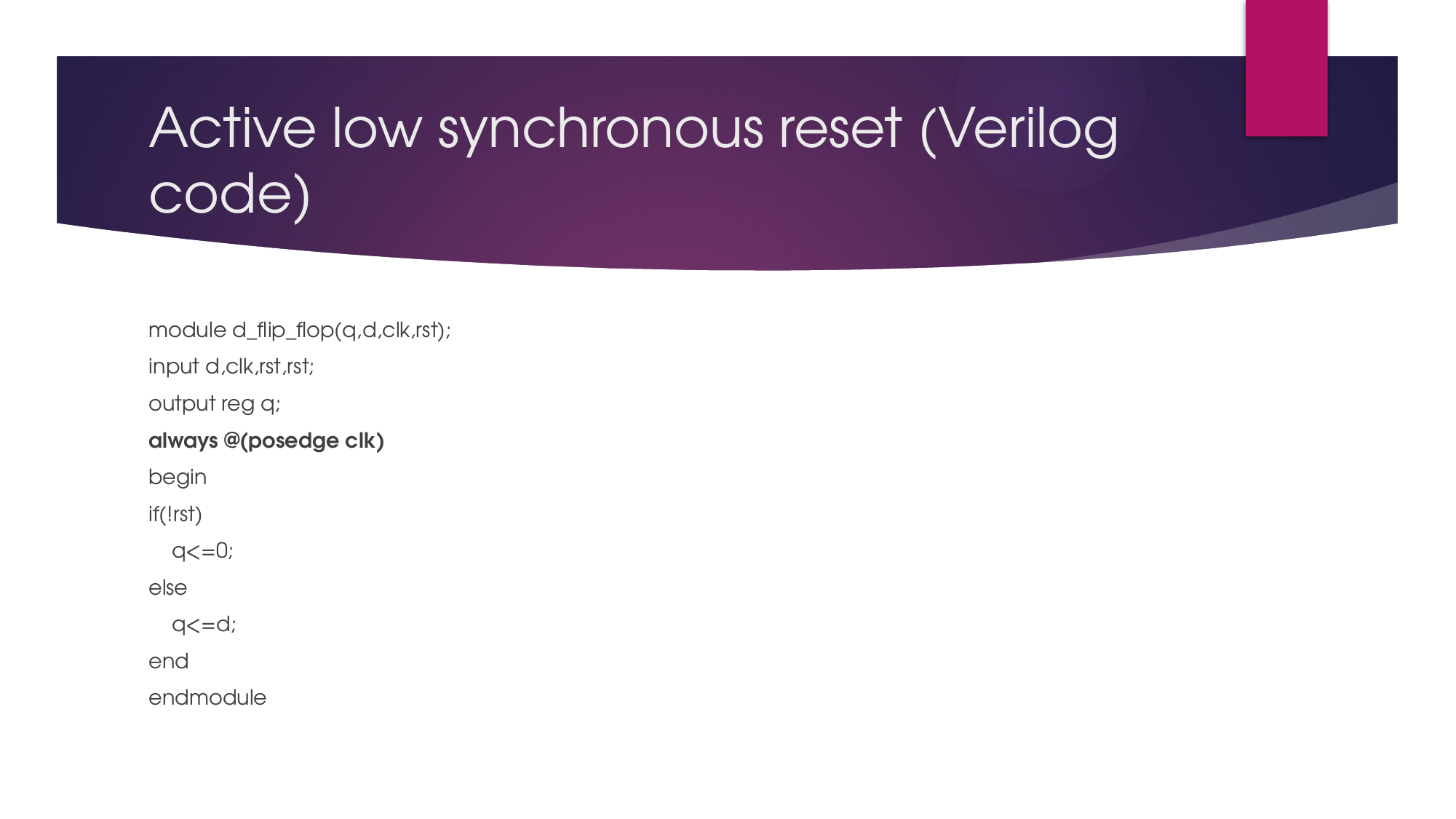

# Active low synchronous reset (Verilog code)
module d_flip_flop(q,d,clk,rst);
input d,clk,rst,rst;
output reg q;
always @(posedge clk)
begin
if(!rst)
    q<=0;
else
    q<=d;
end
endmodule